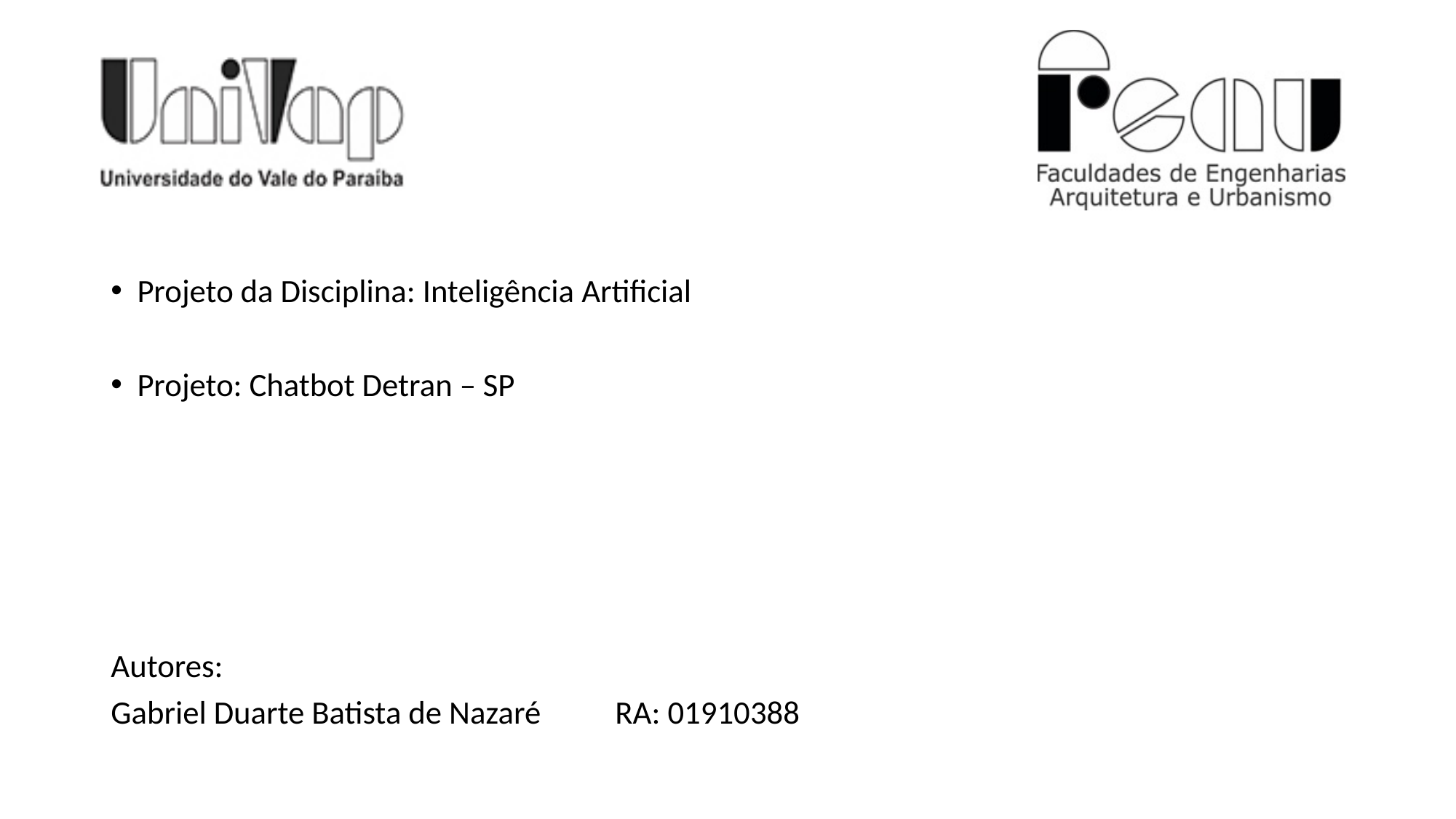

Projeto da Disciplina: Inteligência Artificial

Projeto: Chatbot Detran – SP

Autores:
Gabriel Duarte Batista de Nazaré	RA: 01910388